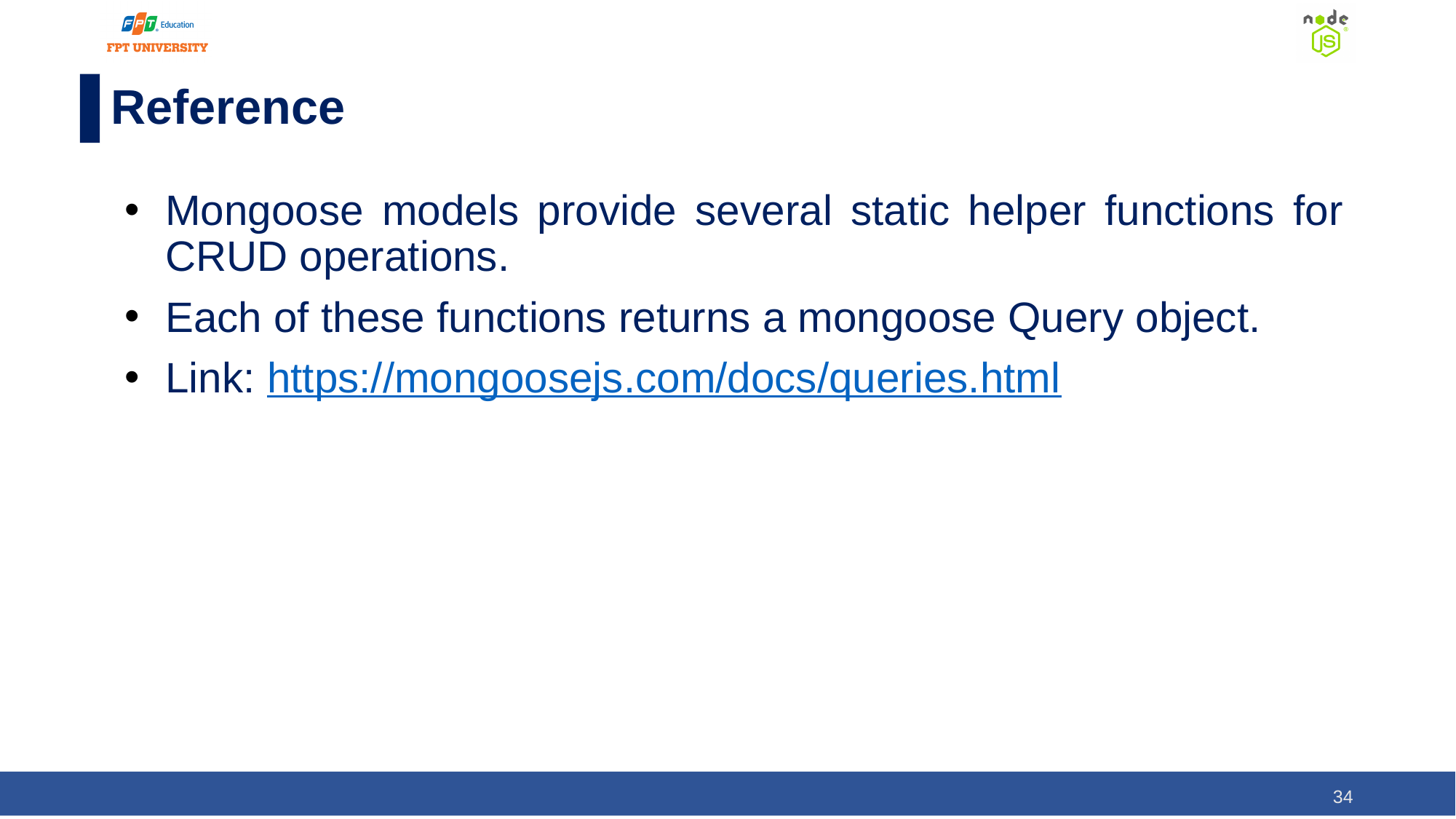

# Reference
Mongoose models provide several static helper functions for CRUD operations.
Each of these functions returns a mongoose Query object.
Link: https://mongoosejs.com/docs/queries.html
34